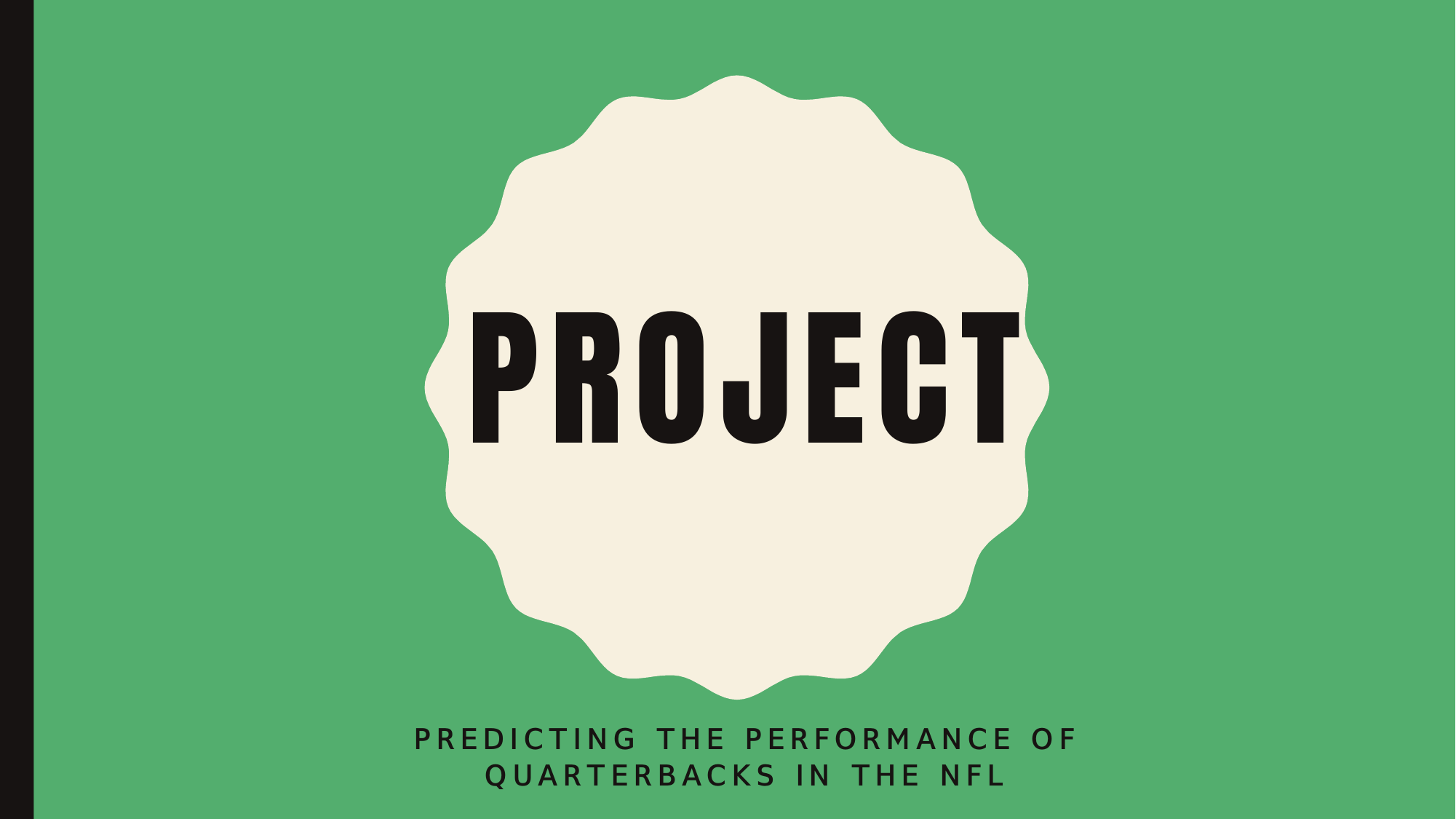

PROJECT
Predicting the Performance of
Quarterbacks in the NFL